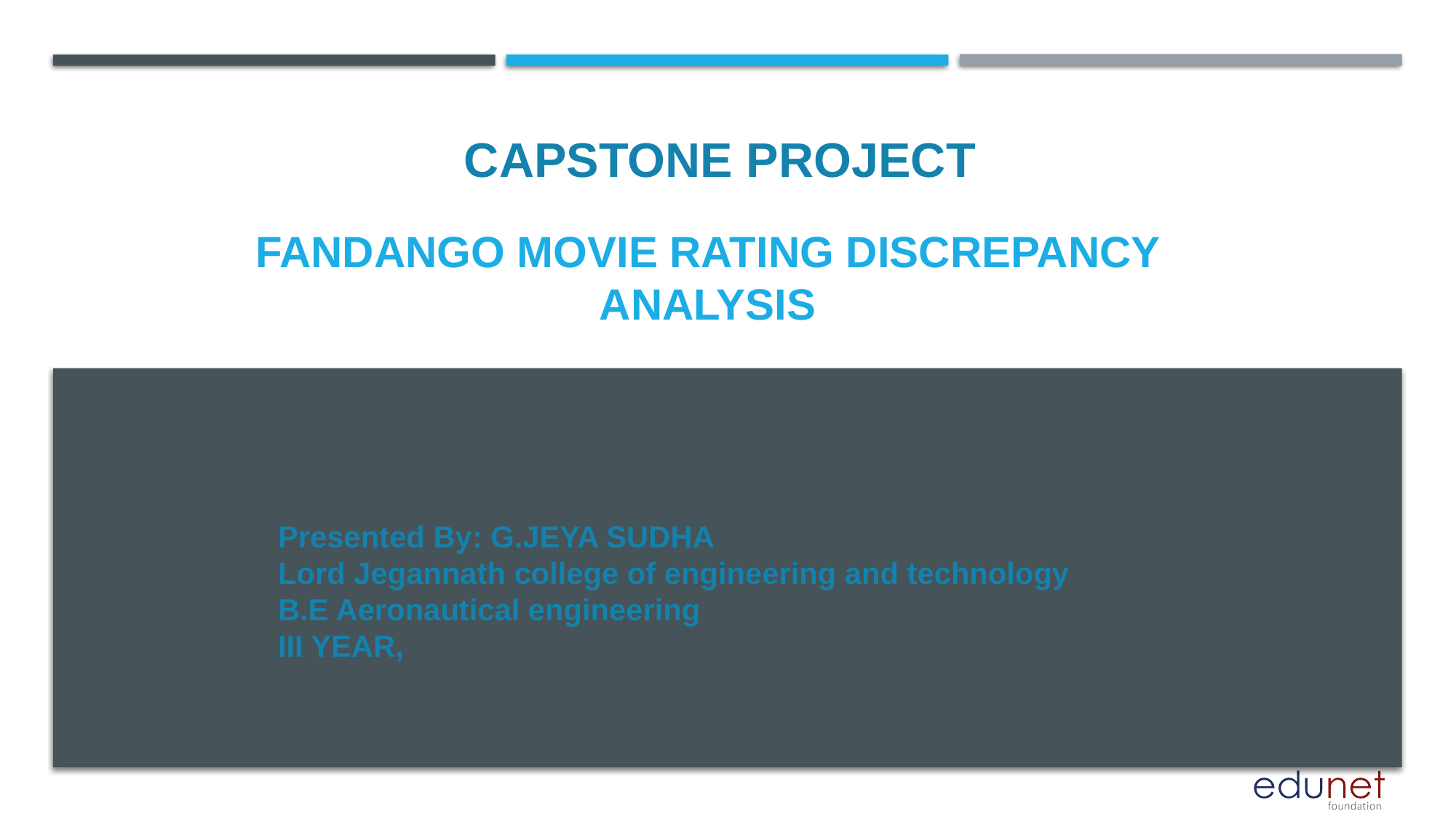

CAPSTONE PROJECT
# Fandango Movie Rating Discrepancy Analysis
Presented By: G.JEYA SUDHA
Lord Jegannath college of engineering and technology
B.E Aeronautical engineering
III YEAR,